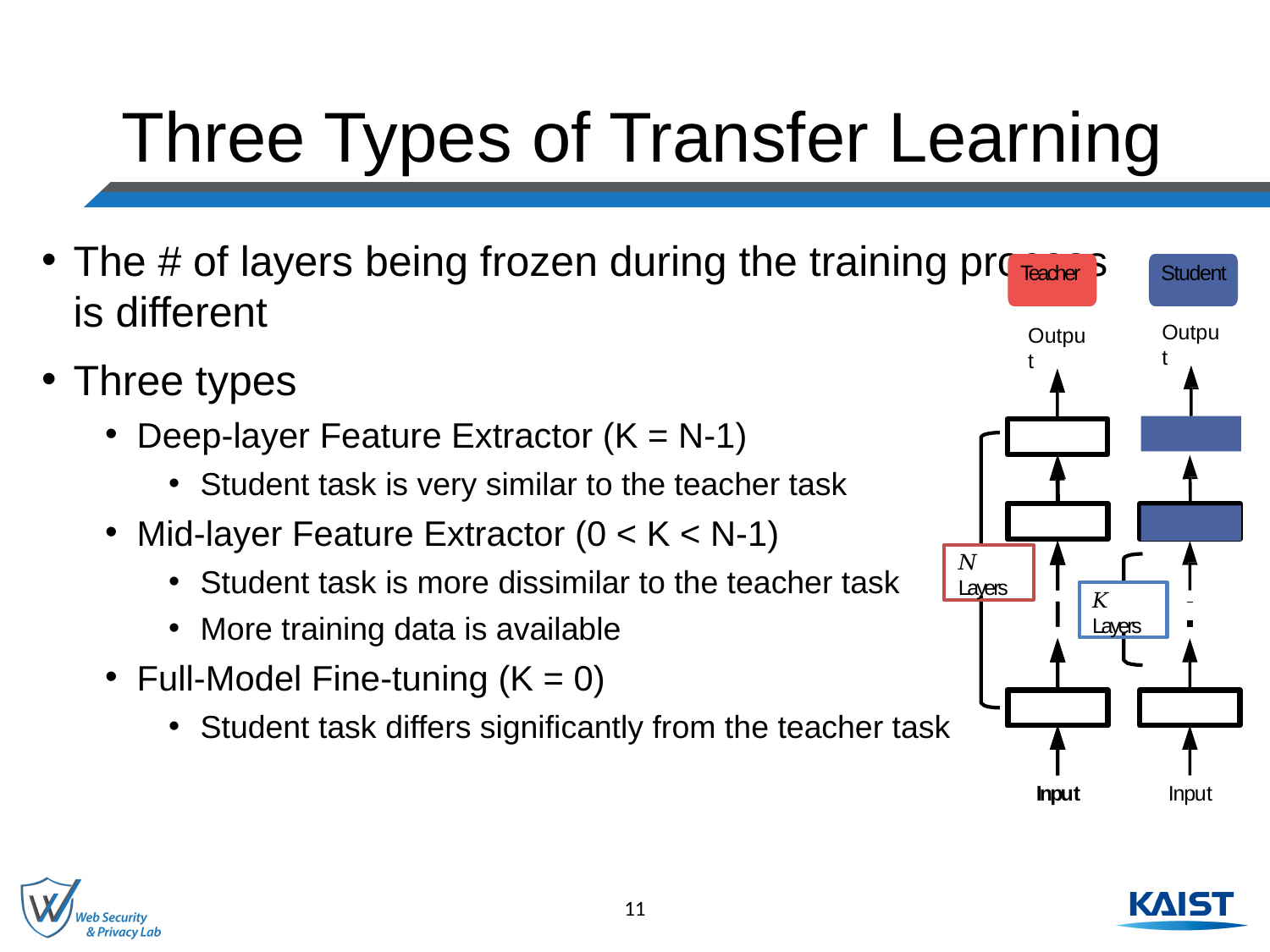

# Three Types of Transfer Learning
The # of layers being frozen during the training process is different
Three types
Deep-layer Feature Extractor (K = N-1)
Student task is very similar to the teacher task
Mid-layer Feature Extractor (0 < K < N-1)
Student task is more dissimilar to the teacher task
More training data is available
Full-Model Fine-tuning (K = 0)
Student task differs significantly from the teacher task

Teacher
Student
Output
Output

𝑁 Layers

𝐾 Layers

Input
Input
11